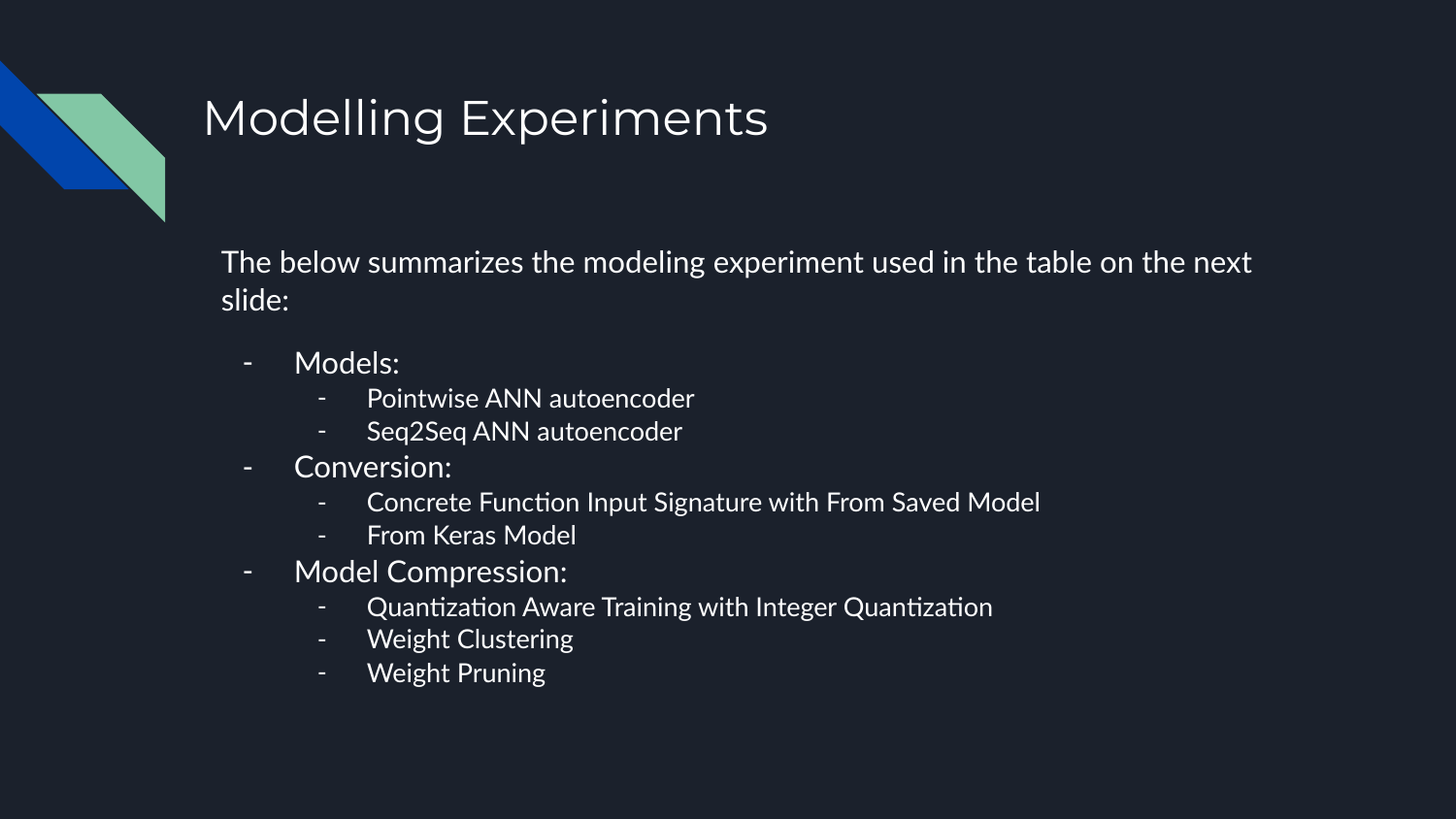

# Modelling Experiments
The below summarizes the modeling experiment used in the table on the next slide:
Models:
Pointwise ANN autoencoder
Seq2Seq ANN autoencoder
Conversion:
Concrete Function Input Signature with From Saved Model
From Keras Model
Model Compression:
Quantization Aware Training with Integer Quantization
Weight Clustering
Weight Pruning